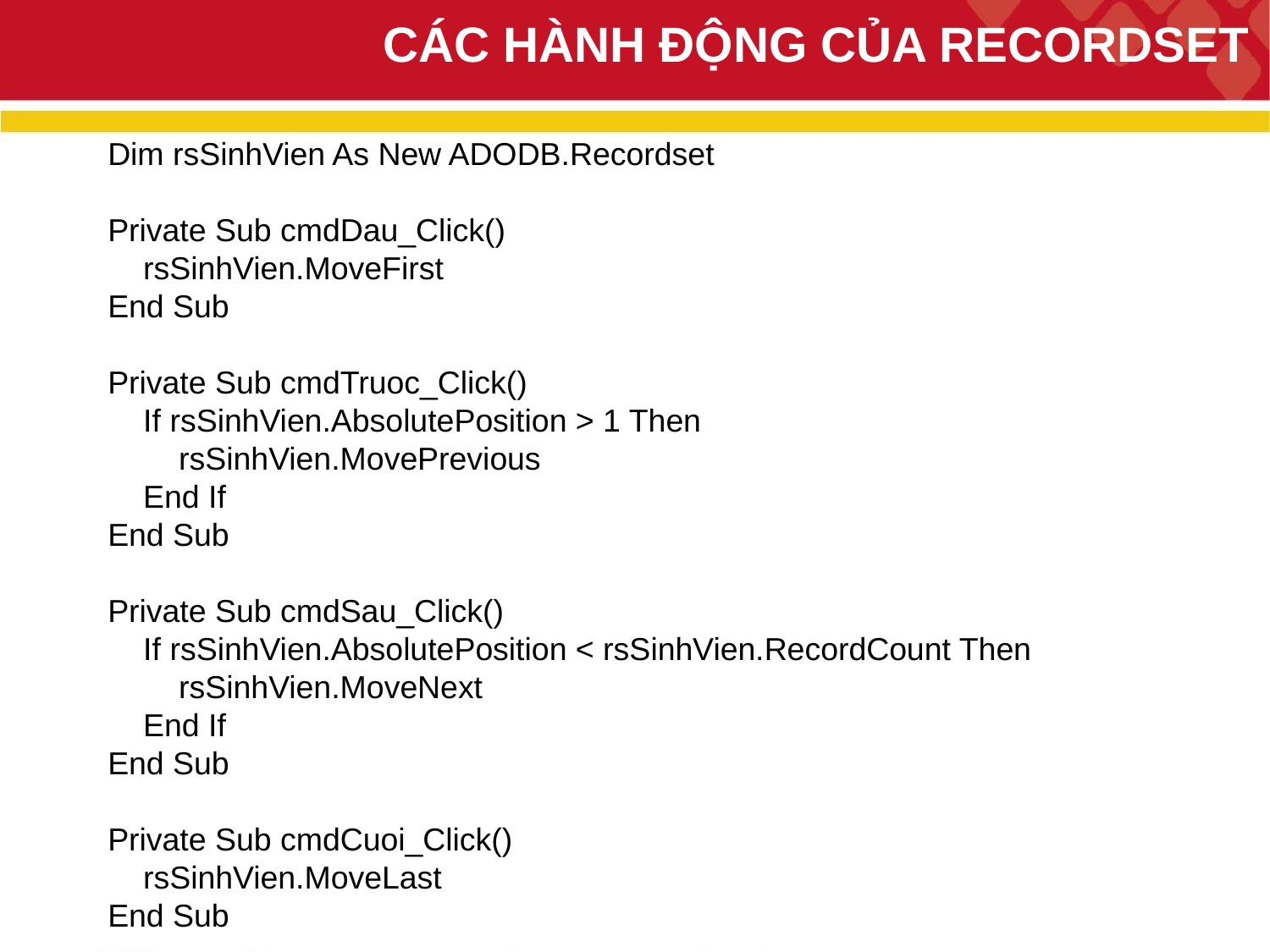

CÁC HÀNH ĐỘNG CỦA RECORDSET
Dim rsSinhVien As New ADODB.Recordset

Private Sub cmdDau_Click()
    rsSinhVien.MoveFirst
End Sub

Private Sub cmdTruoc_Click()
    If rsSinhVien.AbsolutePosition > 1 Then
        rsSinhVien.MovePrevious
    End If
End Sub

Private Sub cmdSau_Click()
    If rsSinhVien.AbsolutePosition < rsSinhVien.RecordCount Then
        rsSinhVien.MoveNext
    End If
End Sub

Private Sub cmdCuoi_Click()
    rsSinhVien.MoveLast
End Sub